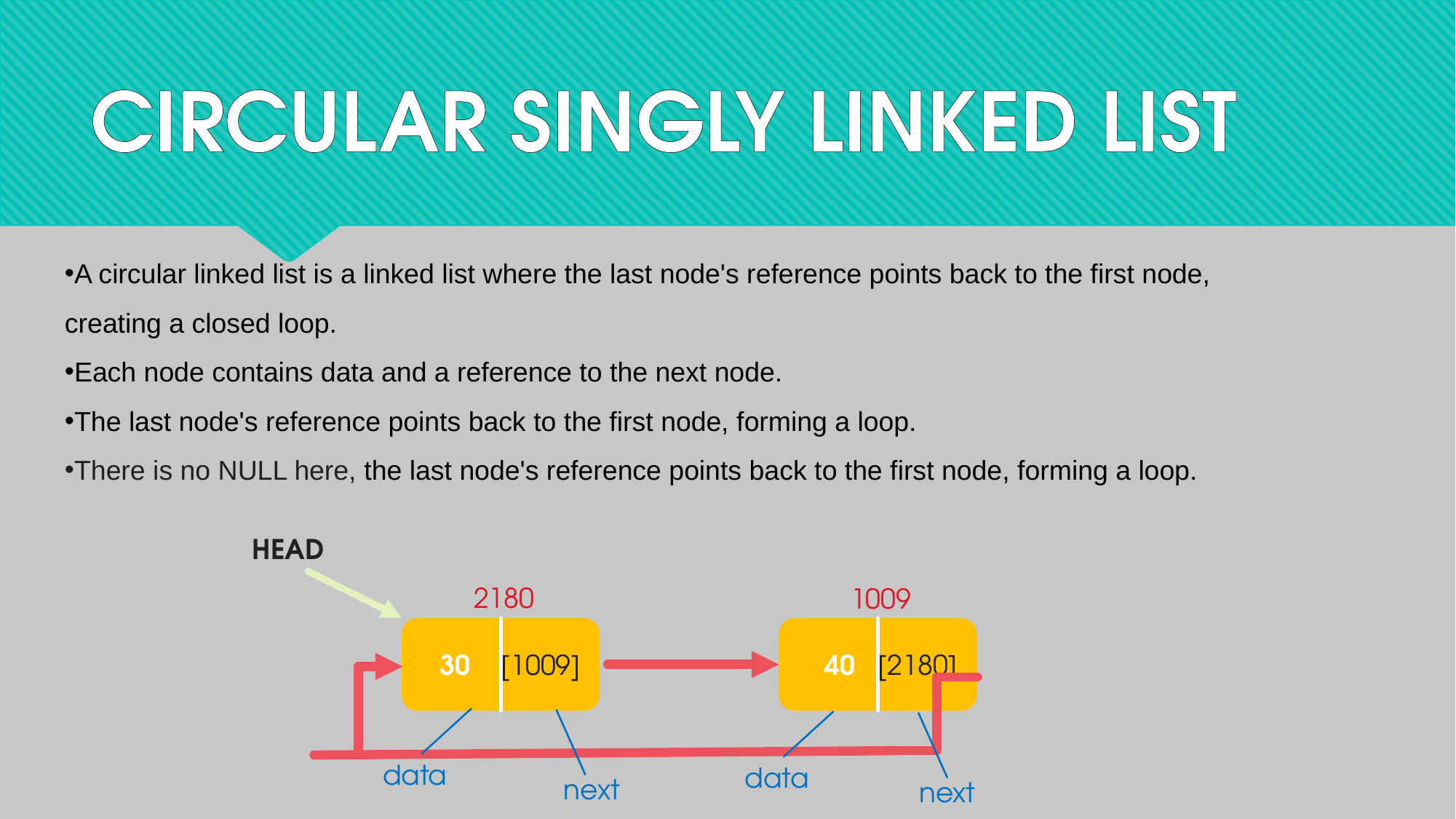

CIRCULAR SINGLY LINKED LIST
A circular linked list is a linked list where the last node's reference points back to the first node, creating a closed loop.
Each node contains data and a reference to the next node.
The last node's reference points back to the first node, forming a loop.
There is no NULL here, the last node's reference points back to the first node, forming a loop.

HEAD
2180
1009
   30    [1009]
    40   [2180]
data
data
next
next